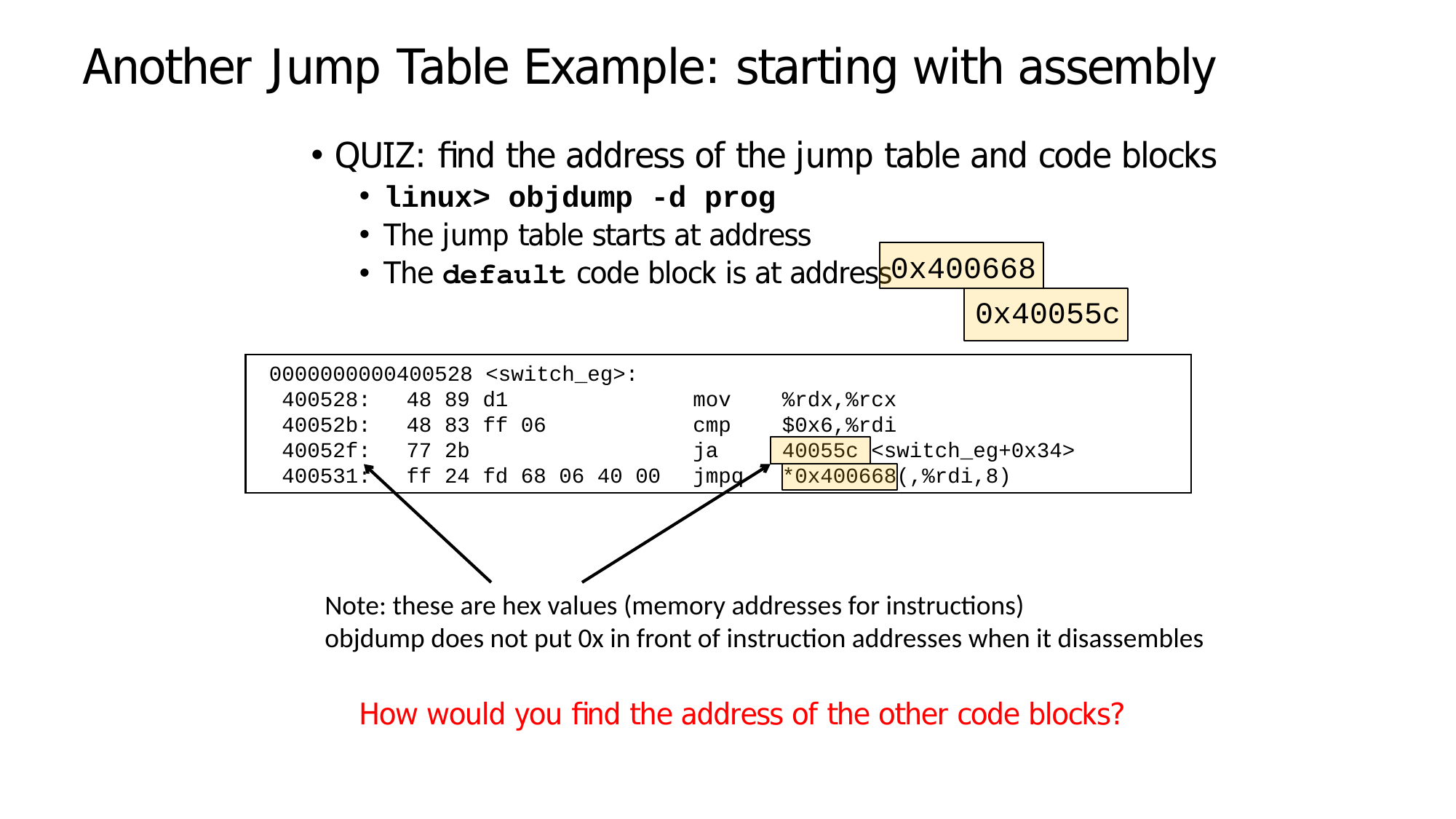

# Another Jump Table Example: starting with assembly
QUIZ: find the address of the jump table and code blocks
linux> objdump -d prog
The jump table starts at address
The default code block is at address

How would you find the address of the other code blocks?
0x400668

0x40055c

 0000000000400528 <switch_eg>:
  400528:	48 89 d1             	mov    %rdx,%rcx
  40052b:	48 83 ff 06          	cmp    $0x6,%rdi
  40052f:	77 2b                	ja     40055c <switch_eg+0x34>
  400531:	ff 24 fd 68 06 40 00 	jmpq   *0x400668(,%rdi,8)
Note: these are hex values (memory addresses for instructions)
objdump does not put 0x in front of instruction addresses when it disassembles